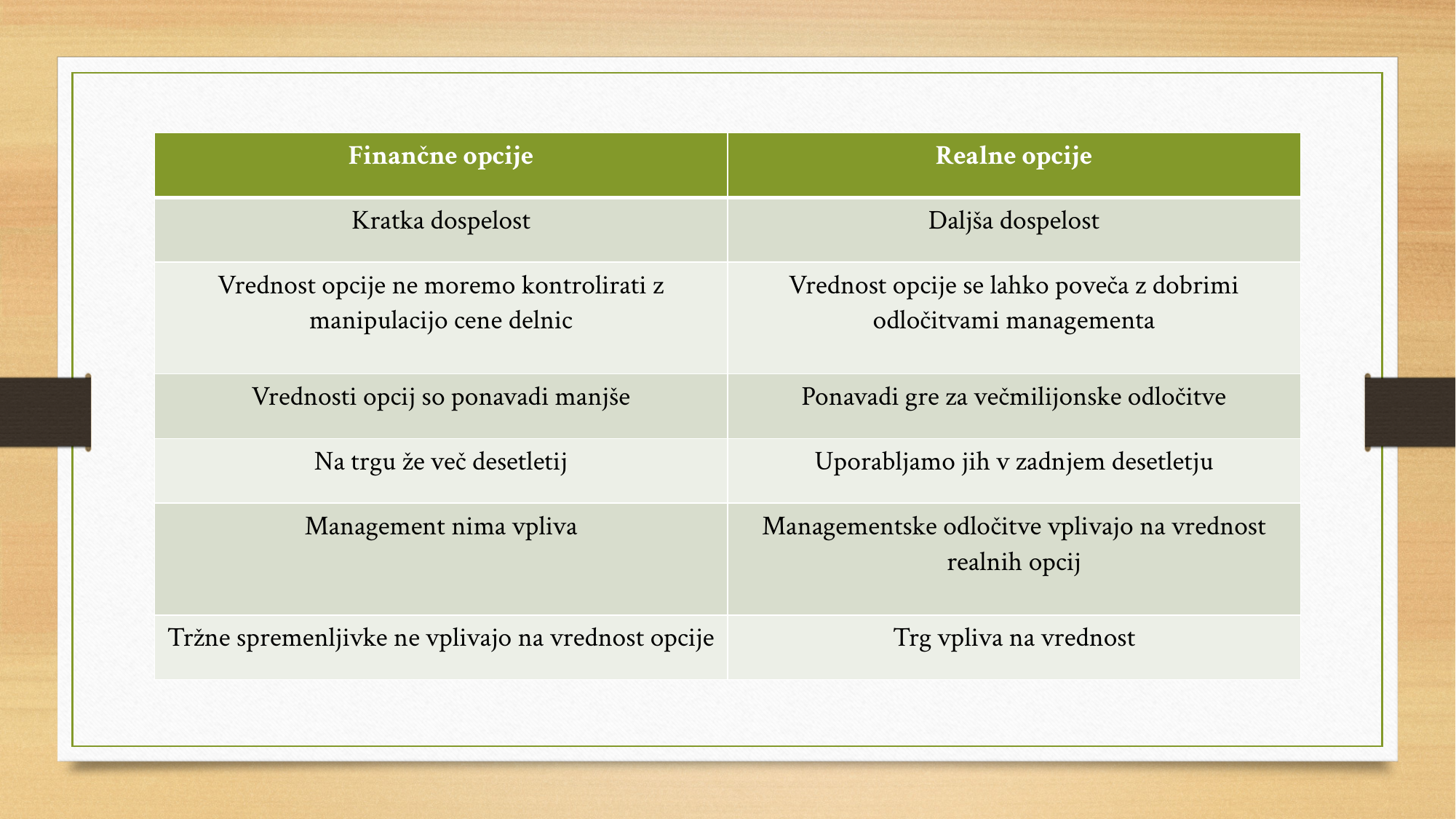

#
| Finančne opcije | Realne opcije |
| --- | --- |
| Kratka dospelost | Daljša dospelost |
| Vrednost opcije ne moremo kontrolirati z manipulacijo cene delnic | Vrednost opcije se lahko poveča z dobrimi odločitvami managementa |
| Vrednosti opcij so ponavadi manjše | Ponavadi gre za večmilijonske odločitve |
| Na trgu že več desetletij | Uporabljamo jih v zadnjem desetletju |
| Management nima vpliva | Managementske odločitve vplivajo na vrednost realnih opcij |
| Tržne spremenljivke ne vplivajo na vrednost opcije | Trg vpliva na vrednost |